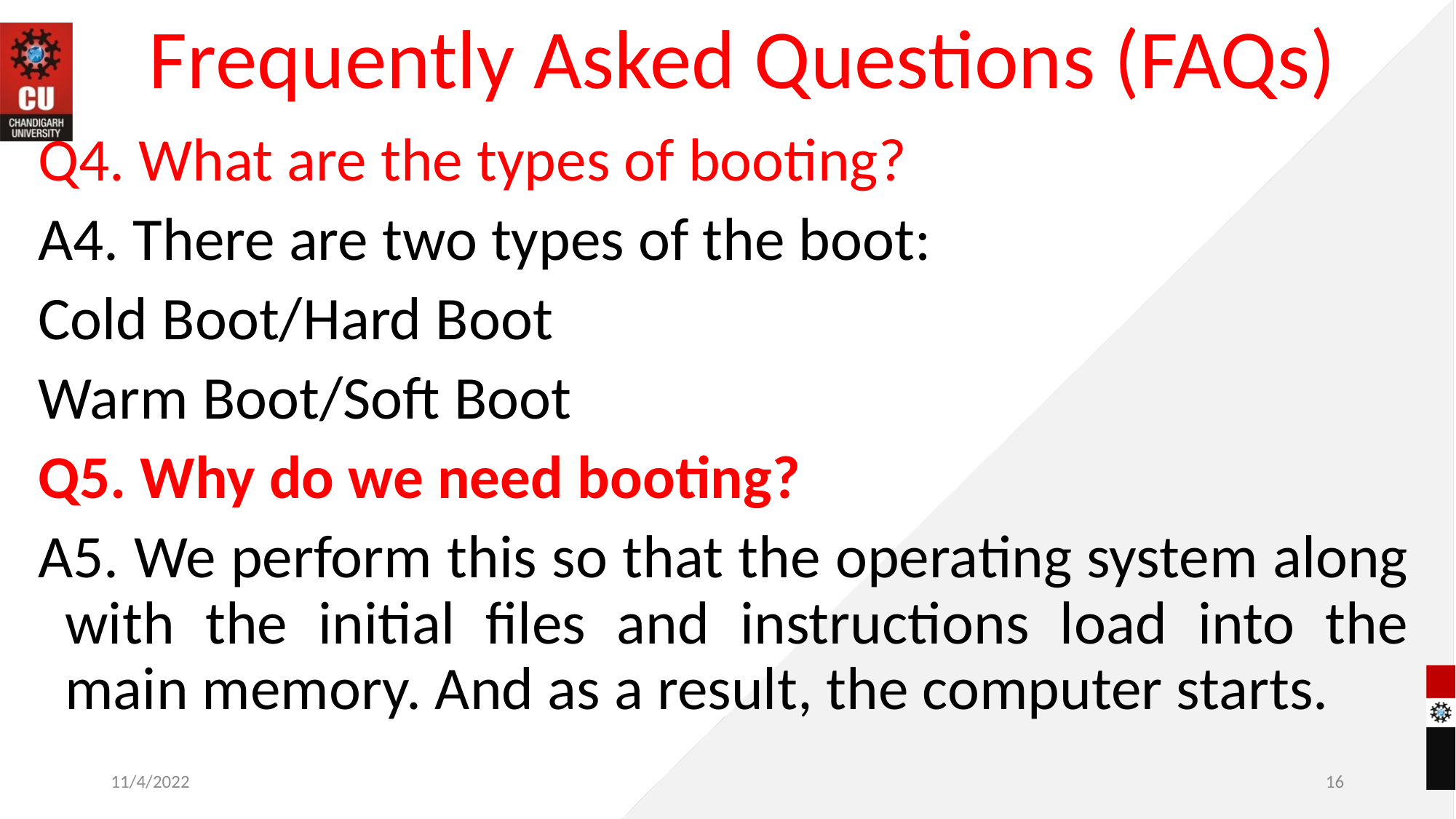

# Frequently Asked Questions (FAQs)
Q4. What are the types of booting?
A4. There are two types of the boot:
Cold Boot/Hard Boot
Warm Boot/Soft Boot
Q5. Why do we need booting?
A5. We perform this so that the operating system along with the initial files and instructions load into the main memory. And as a result, the computer starts.
11/4/2022
16